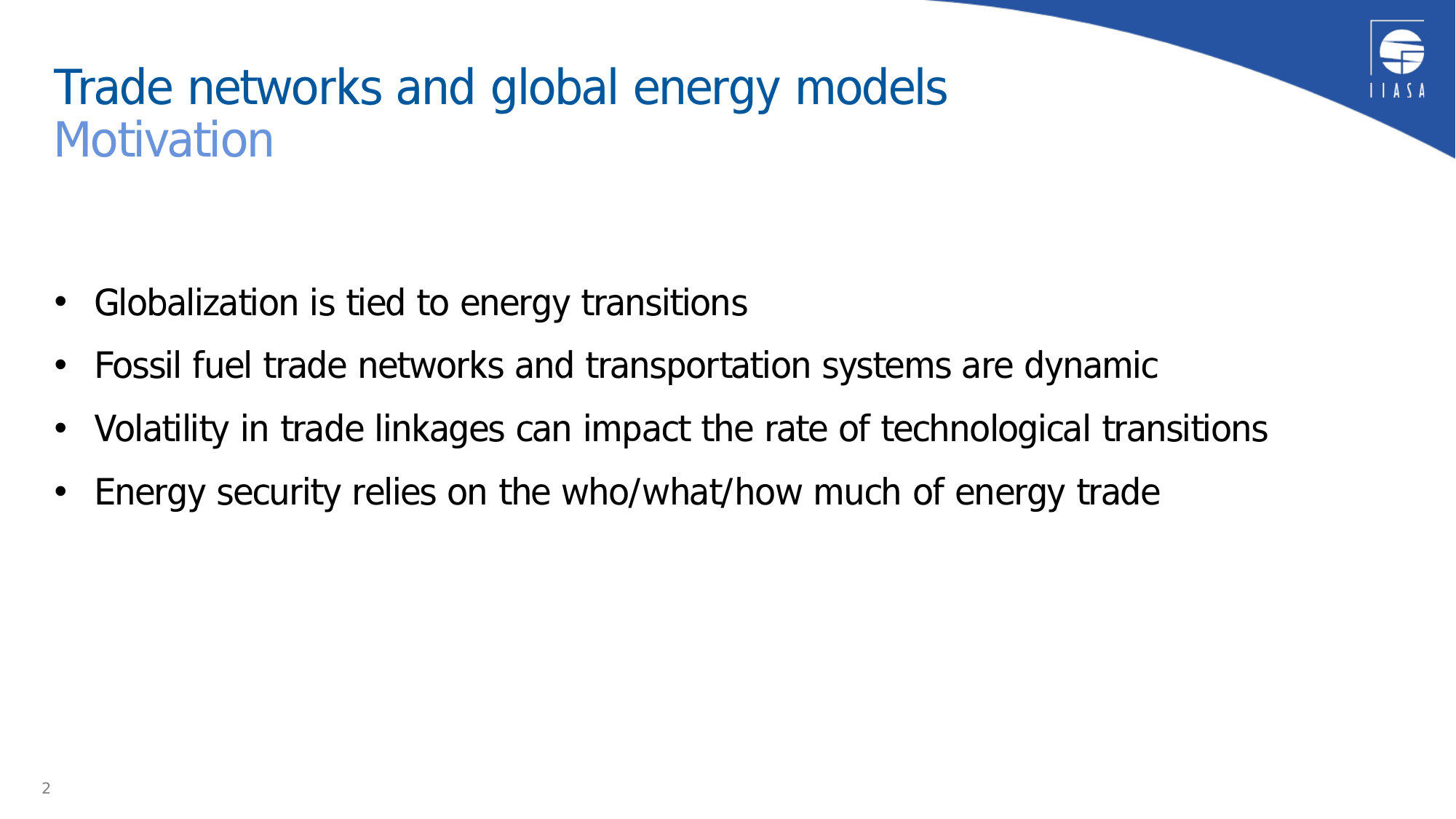

# Trade networks and global energy models Motivation

Globalization is tied to energy transitions
Fossil fuel trade networks and transportation systems are dynamic
Volatility in trade linkages can impact the rate of technological transitions
Energy security relies on the who/what/how much of energy trade

2